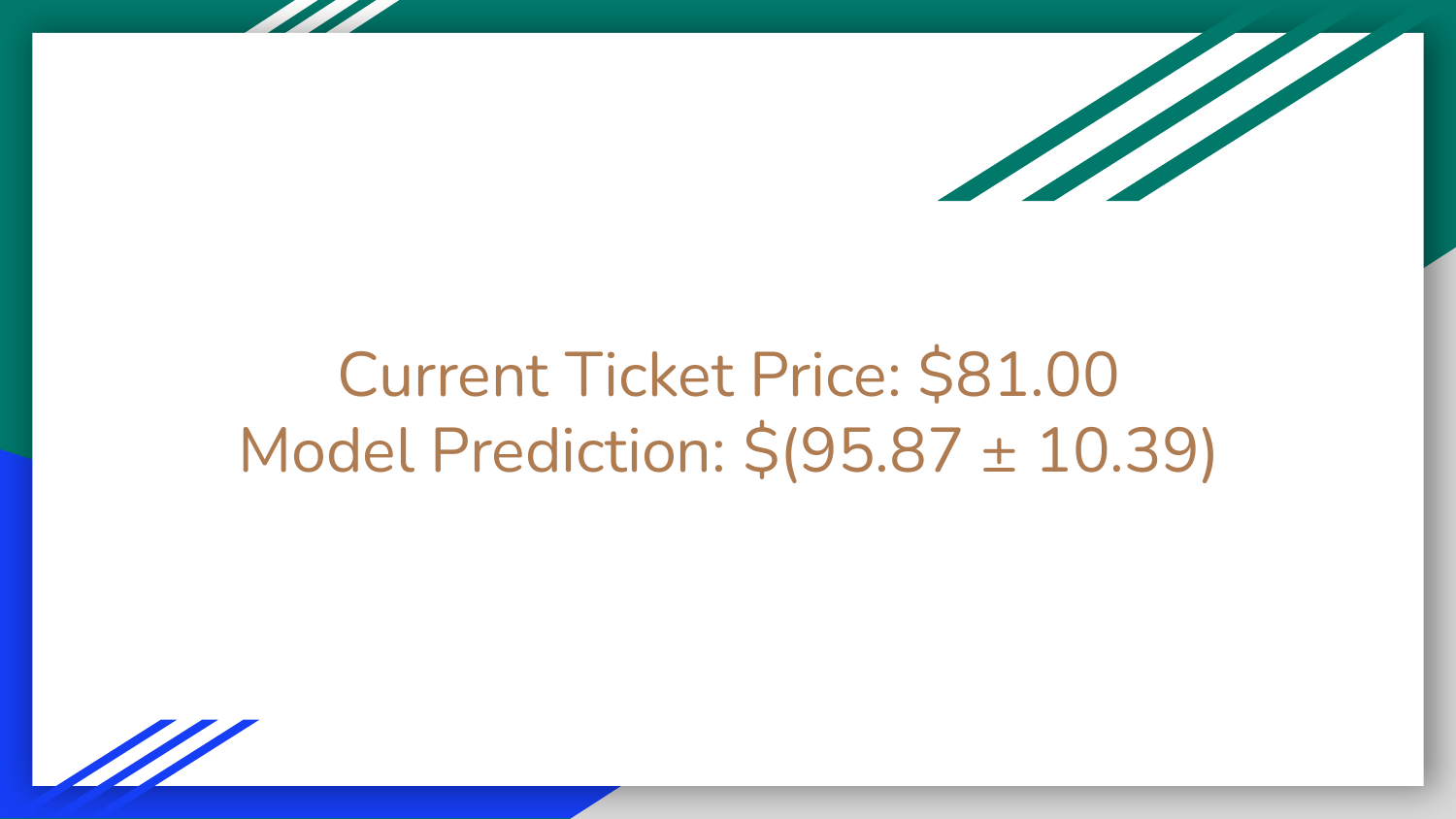

# Current Ticket Price: $81.00
Model Prediction: $(95.87 ± 10.39)